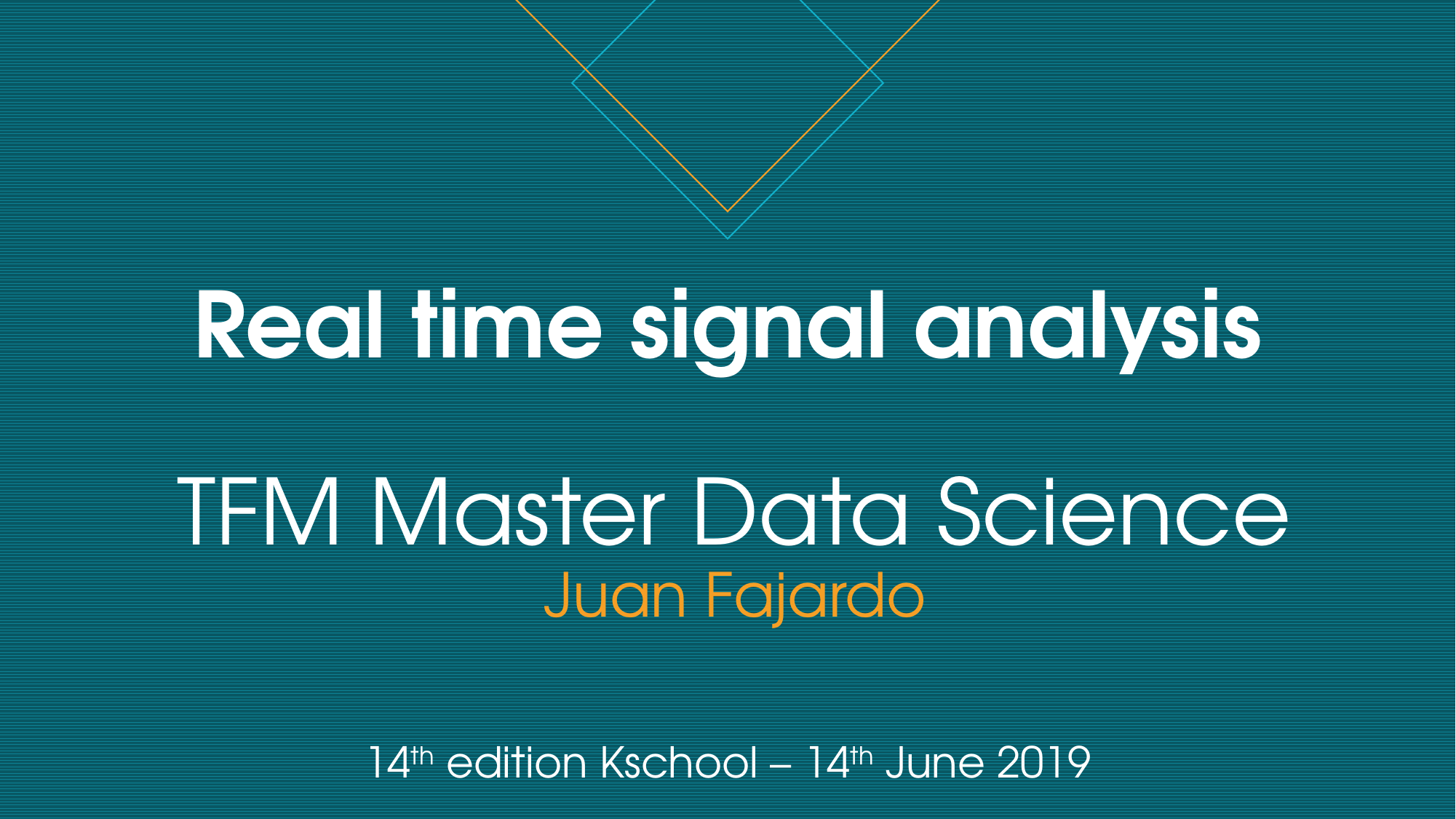

# Real time signal analysis
TFM Master Data Science
Juan Fajardo
14th edition Kschool – 14th June 2019